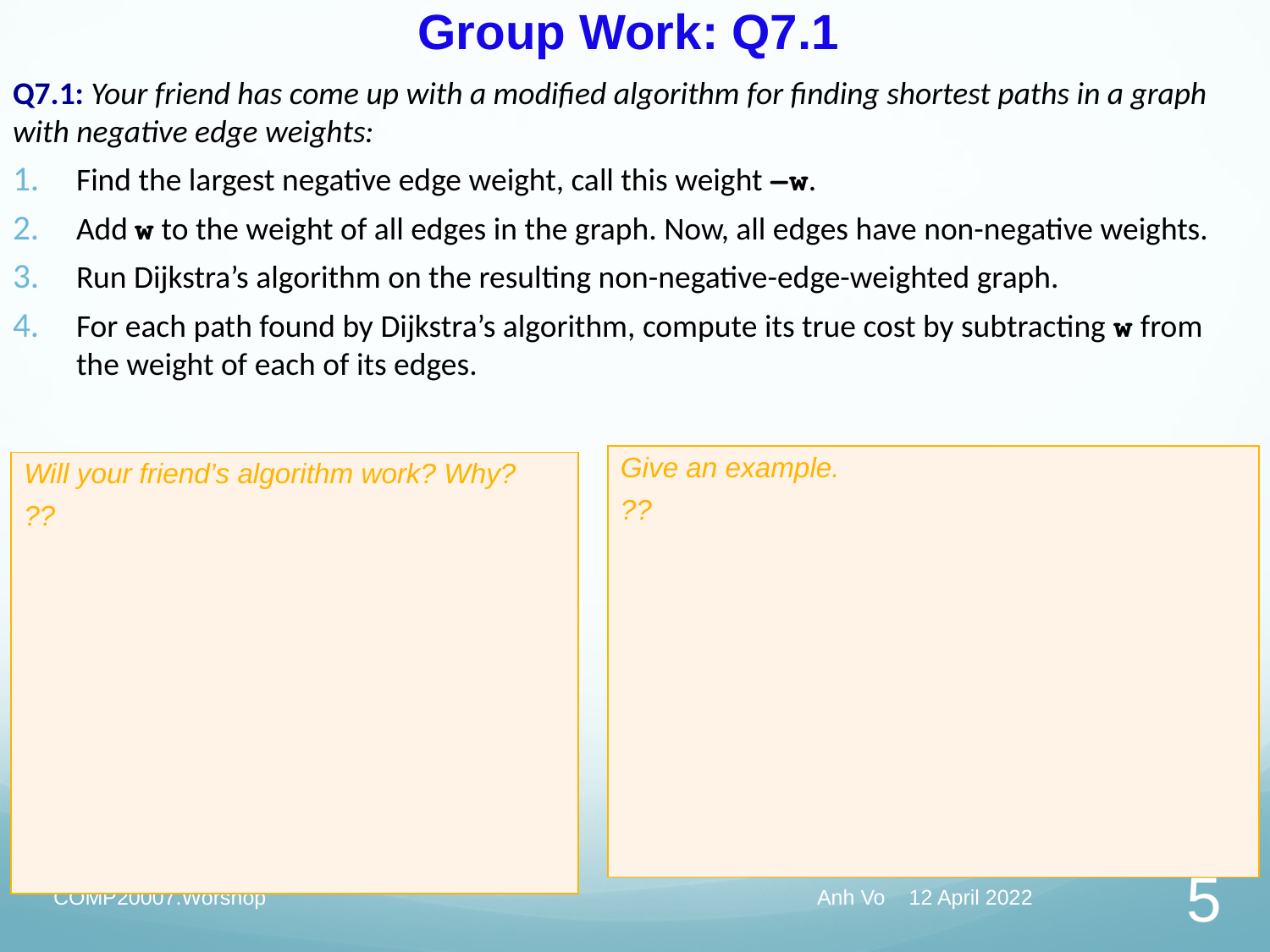

# Group Work: Q7.1
Q7.1: Your friend has come up with a modified algorithm for finding shortest paths in a graph with negative edge weights:
Find the largest negative edge weight, call this weight −w.
Add w to the weight of all edges in the graph. Now, all edges have non-negative weights.
Run Dijkstra’s algorithm on the resulting non-negative-edge-weighted graph.
For each path found by Dijkstra’s algorithm, compute its true cost by subtracting w from the weight of each of its edges.
| Give an example. ?? |
| --- |
| Will your friend’s algorithm work? Why? ?? |
| --- |
COMP20007.Worshop
Anh Vo    12 April 2022
5